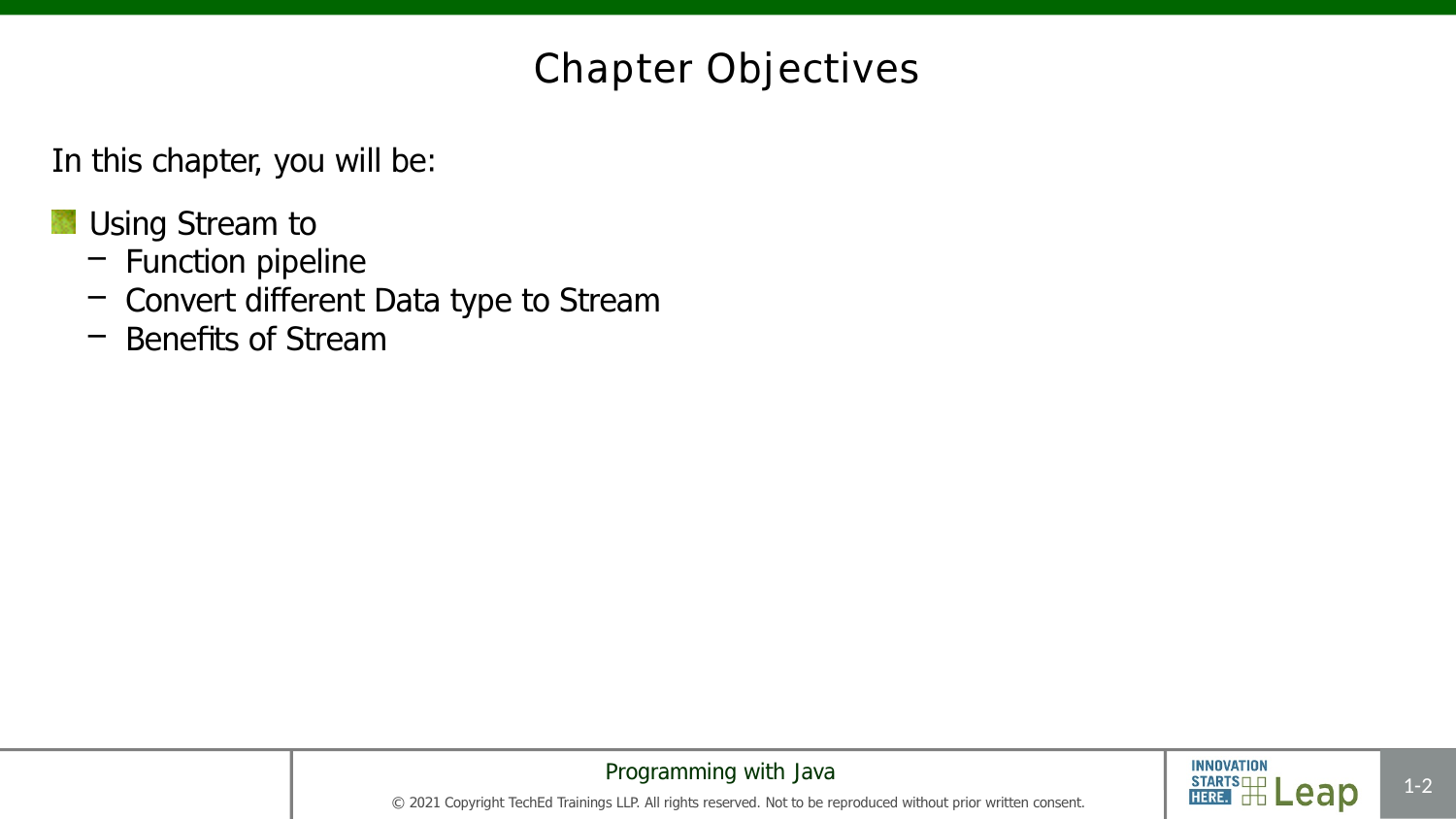

# Chapter Objectives
In this chapter, you will be:
Using Stream to
Function pipeline
Convert different Data type to Stream
Benefits of Stream